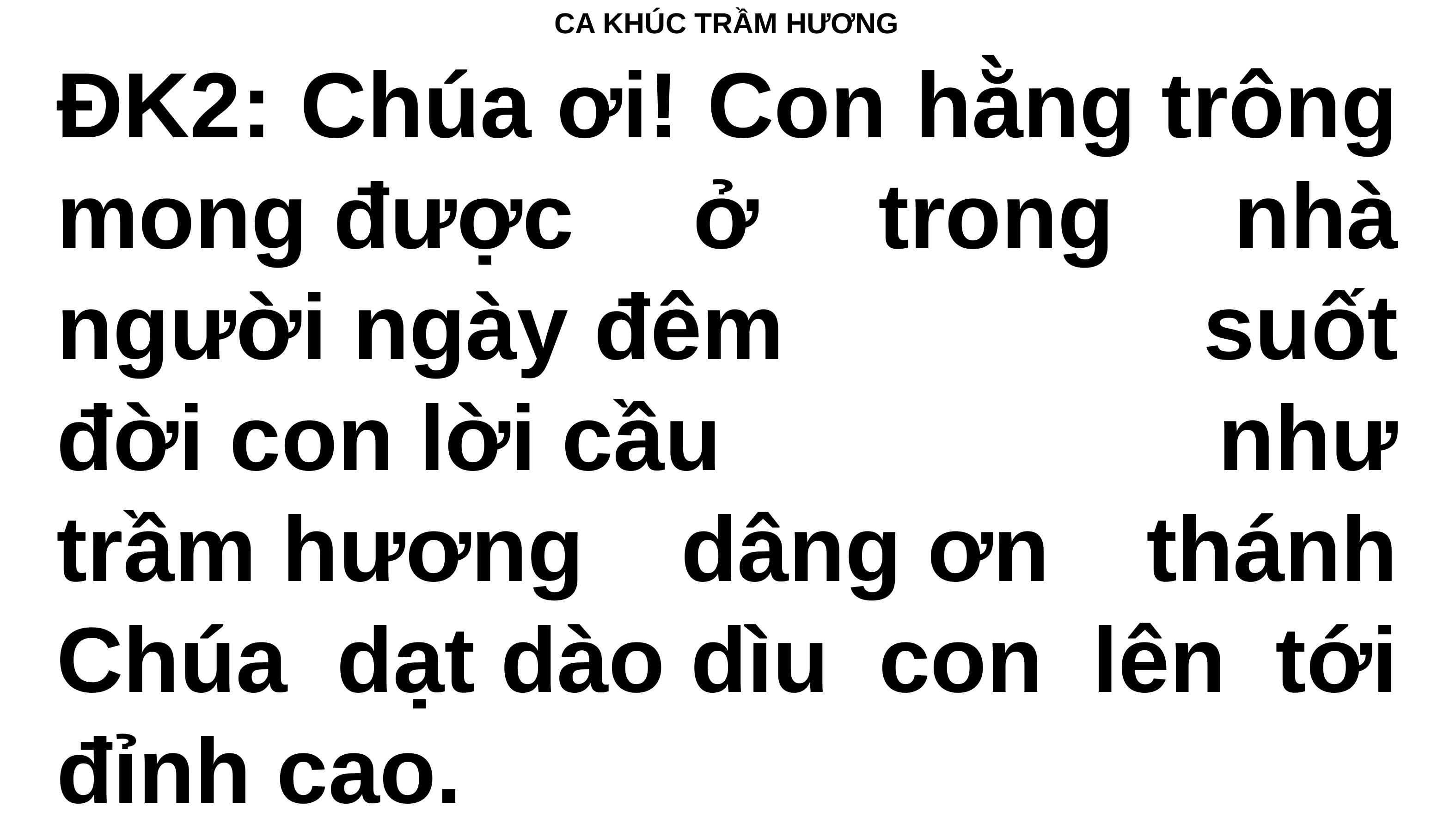

# Ca khúc trầm hương
ĐK2: Chúa ơi! Con hằng trông mong được ở trong nhà người ngày đêm suốt đời con lời cầu như trầm hương dâng ơn thánh Chúa dạt dào dìu con lên tới đỉnh cao.